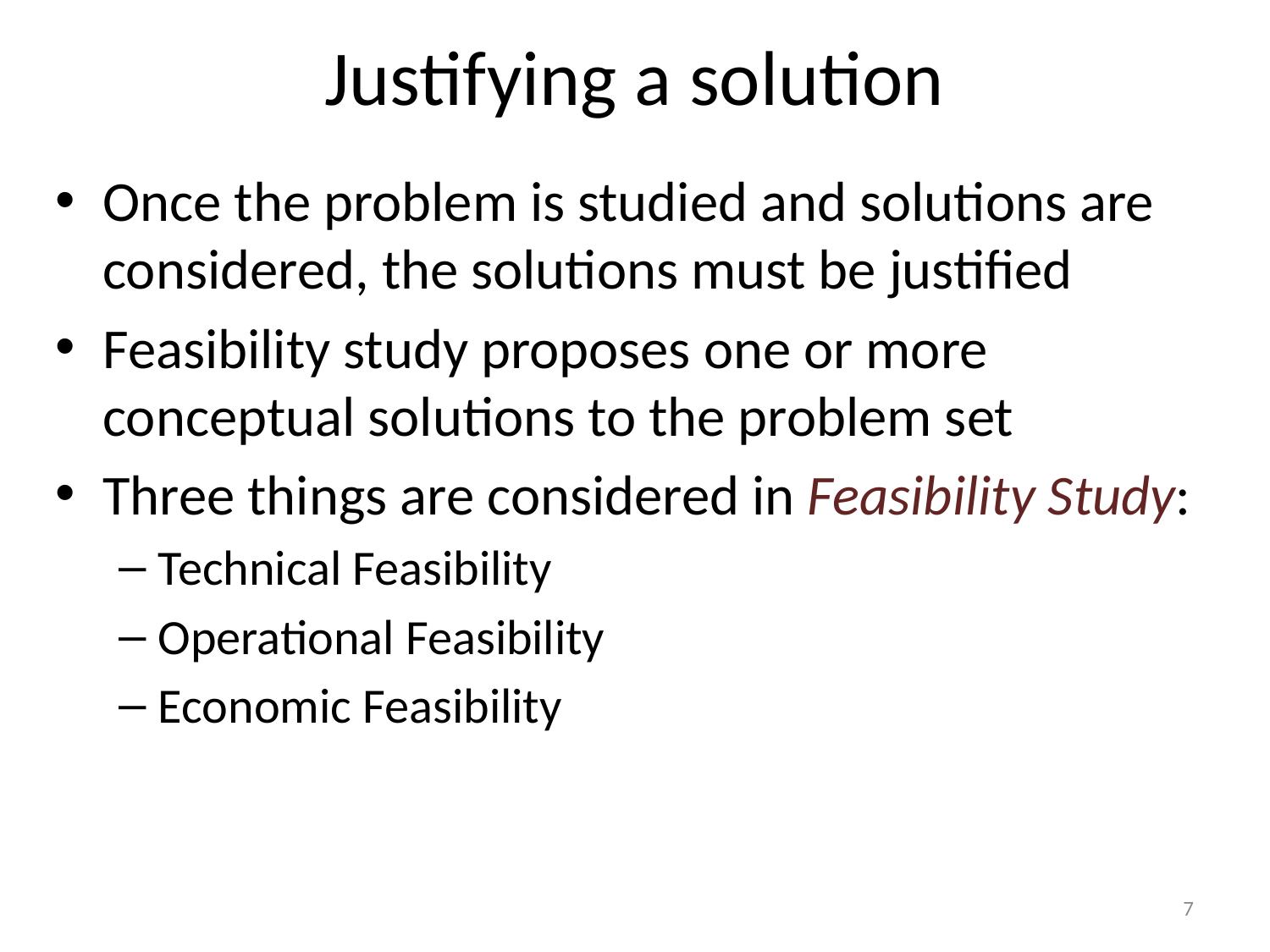

# Justifying a solution
Once the problem is studied and solutions are considered, the solutions must be justified
Feasibility study proposes one or more conceptual solutions to the problem set
Three things are considered in Feasibility Study:
Technical Feasibility
Operational Feasibility
Economic Feasibility
7